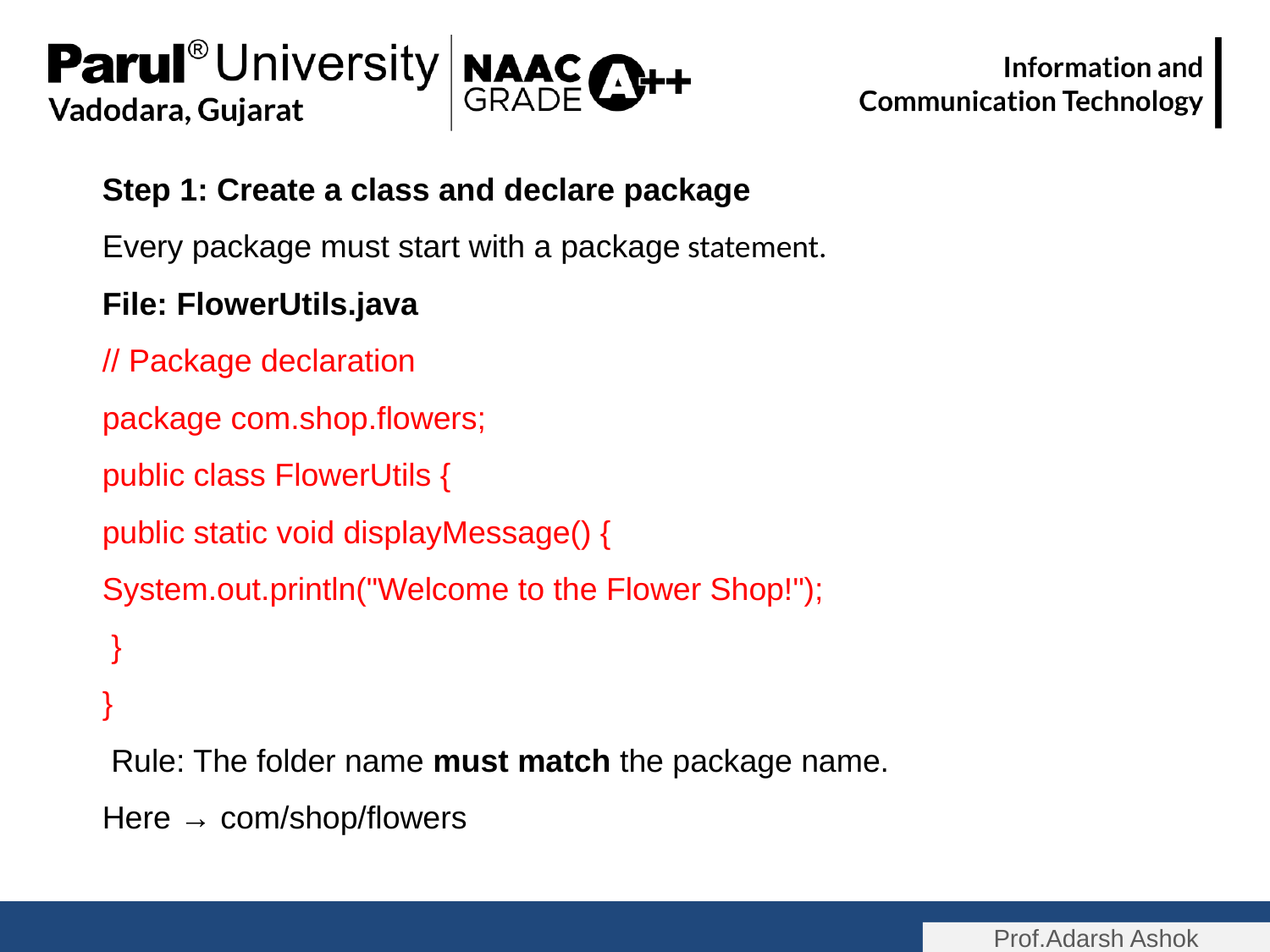

Step 1: Create a class and declare package
Every package must start with a package statement.
File: FlowerUtils.java
// Package declaration
package com.shop.flowers;
public class FlowerUtils {
public static void displayMessage() {
System.out.println("Welcome to the Flower Shop!");
 }
}
 Rule: The folder name must match the package name.
Here → com/shop/flowers
Prof.Adarsh Ashok